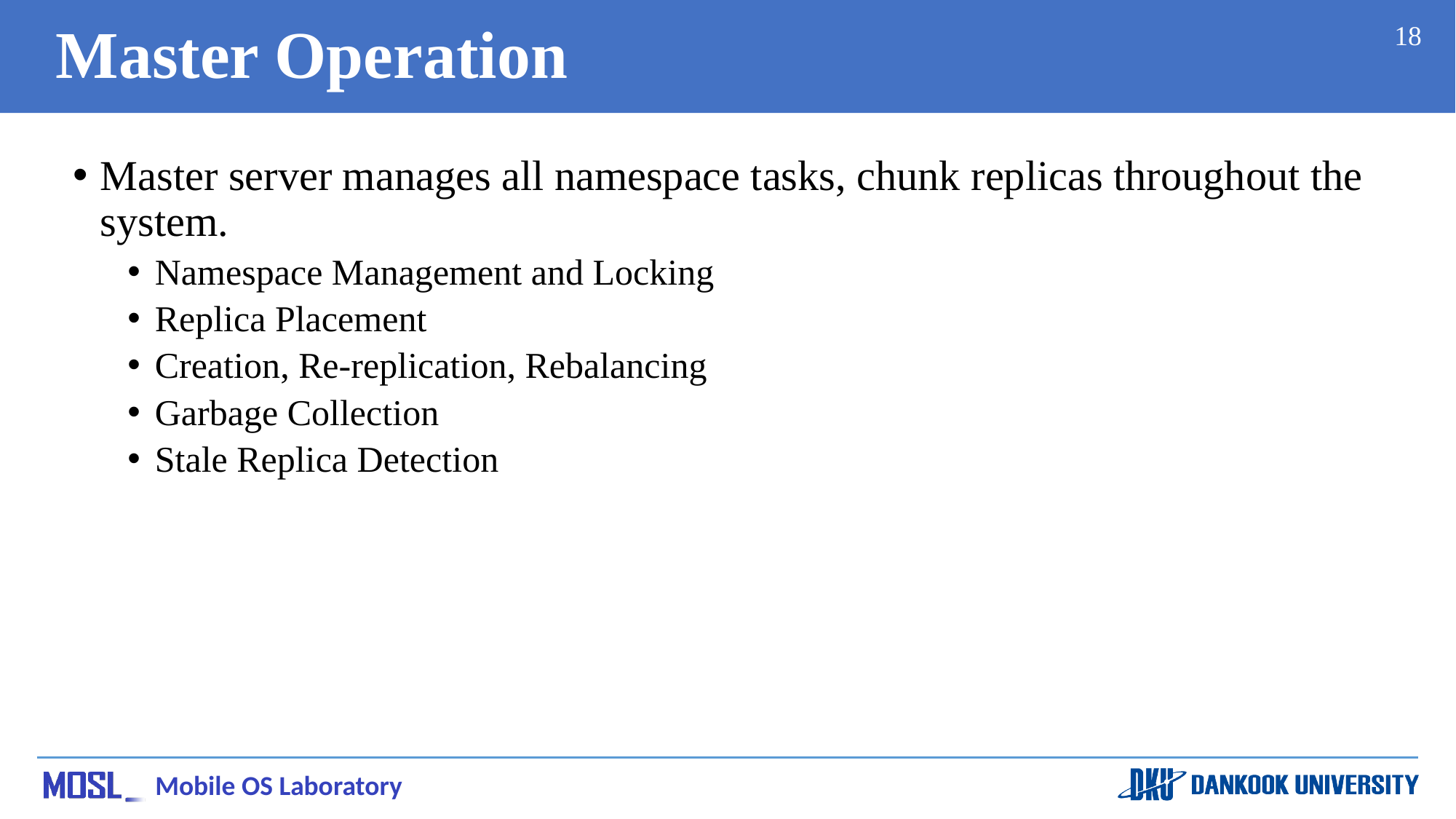

# Master Operation
18
Master server manages all namespace tasks, chunk replicas throughout the system.
Namespace Management and Locking
Replica Placement
Creation, Re-replication, Rebalancing
Garbage Collection
Stale Replica Detection